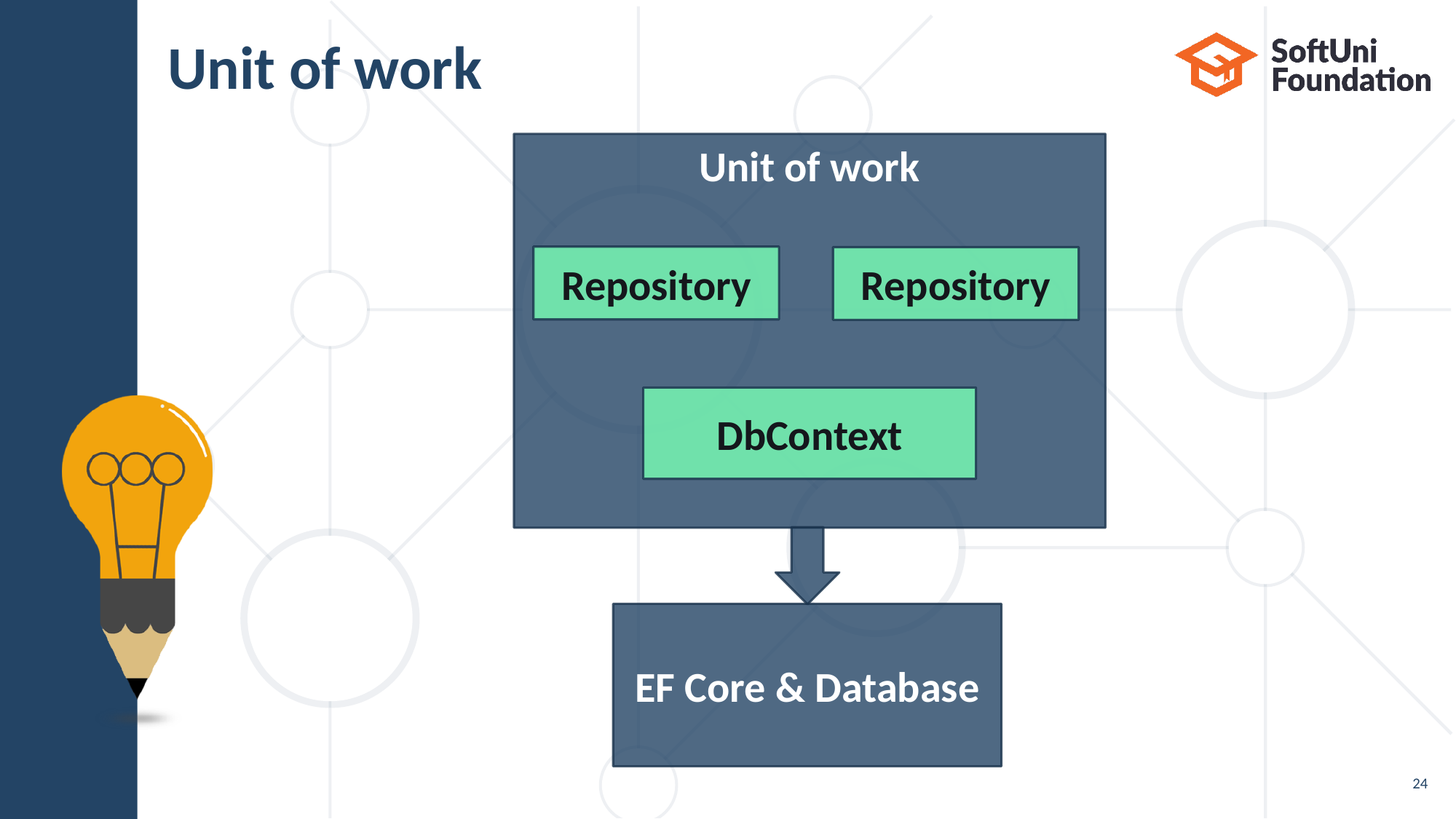

# Unit of work
Unit of work
Repository
Repository
DbContext

EF Core & Database
24